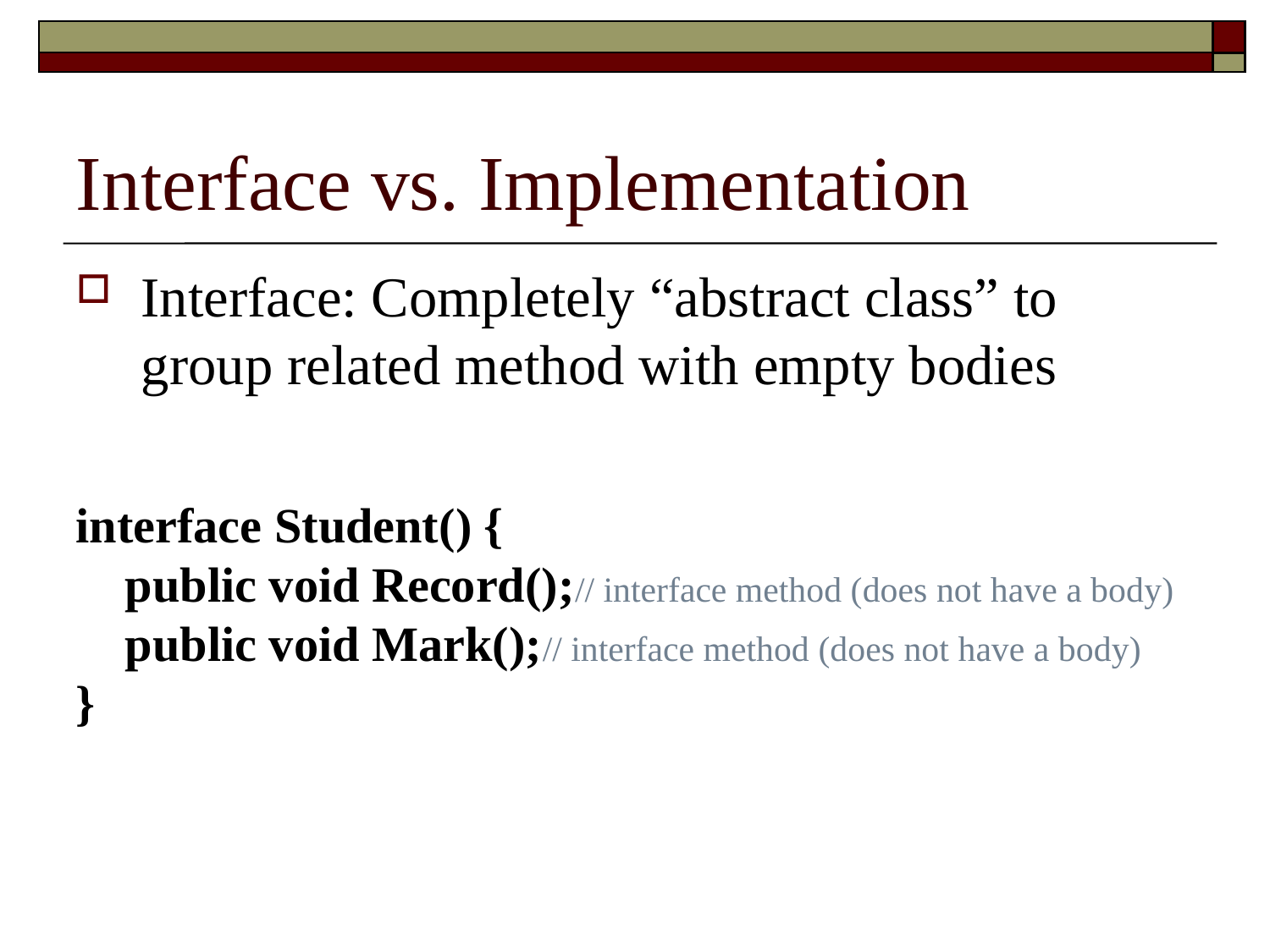

Interface vs. Implementation
Interface: Completely “abstract class” to group related method with empty bodies
interface Student() {
    public void Record();// interface method (does not have a body)
    public void Mark();// interface method (does not have a body)
}